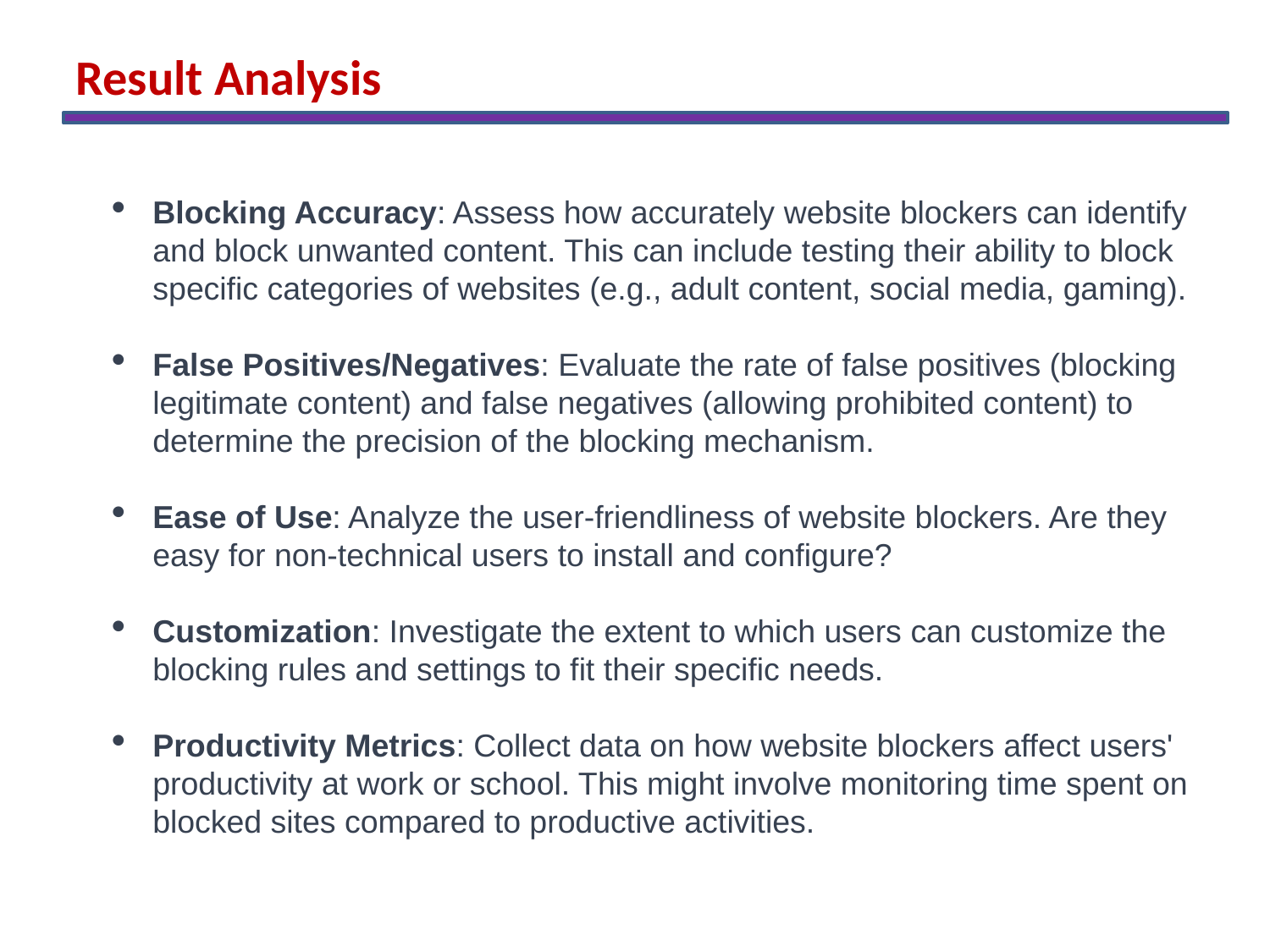

Result Analysis

Blocking Accuracy: Assess how accurately website blockers can identify and block unwanted content. This can include testing their ability to block specific categories of websites (e.g., adult content, social media, gaming).

False Positives/Negatives: Evaluate the rate of false positives (blocking legitimate content) and false negatives (allowing prohibited content) to determine the precision of the blocking mechanism.

Ease of Use: Analyze the user-friendliness of website blockers. Are they easy for non-technical users to install and configure?

Customization: Investigate the extent to which users can customize the blocking rules and settings to fit their specific needs.

Productivity Metrics: Collect data on how website blockers affect users' productivity at work or school. This might involve monitoring time spent on blocked sites compared to productive activities.